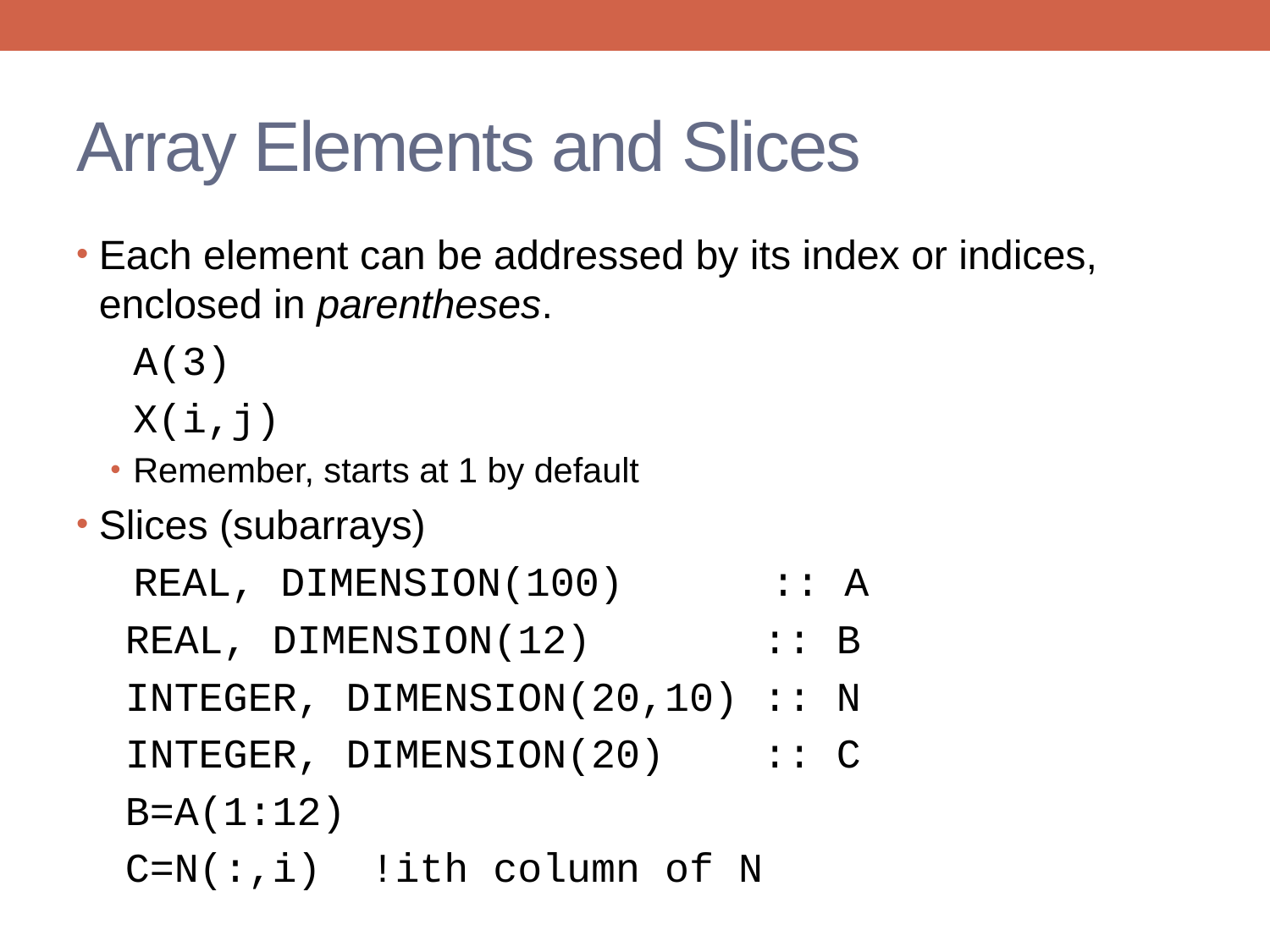

# Array Elements and Slices
Each element can be addressed by its index or indices, enclosed in parentheses.
A(3)
X(i,j)
Remember, starts at 1 by default
Slices (subarrays)
     REAL, DIMENSION(100)      :: A
  REAL, DIMENSION(12)       :: B
  INTEGER, DIMENSION(20,10) :: N
  INTEGER, DIMENSION(20)    :: C
  B=A(1:12)
  C=N(:,i)  !ith column of N